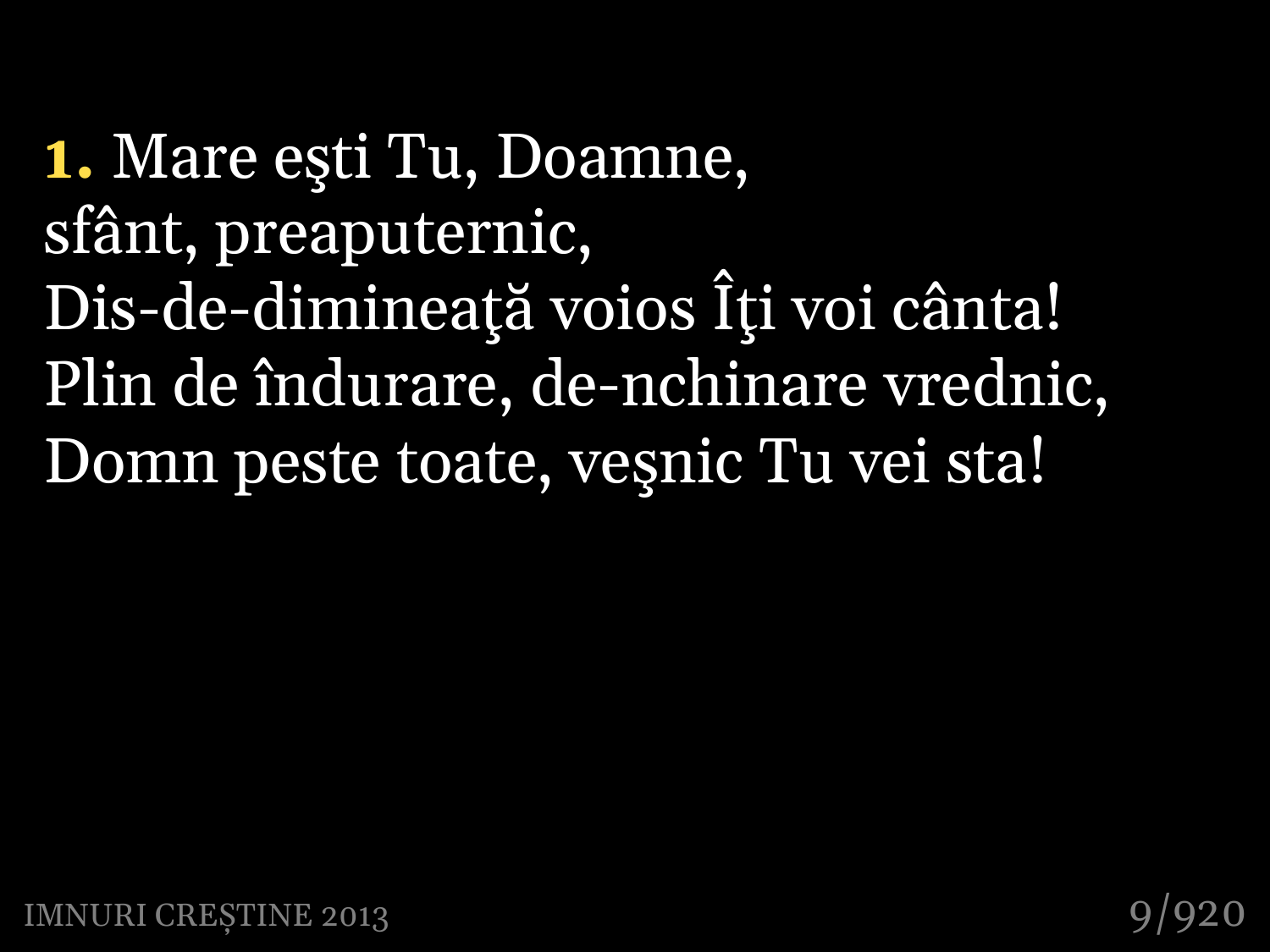

1. Mare eşti Tu, Doamne,
sfânt, preaputernic,
Dis-de-dimineaţă voios Îţi voi cânta!
Plin de îndurare, de-nchinare vrednic,
Domn peste toate, veşnic Tu vei sta!
9/920
IMNURI CREȘTINE 2013